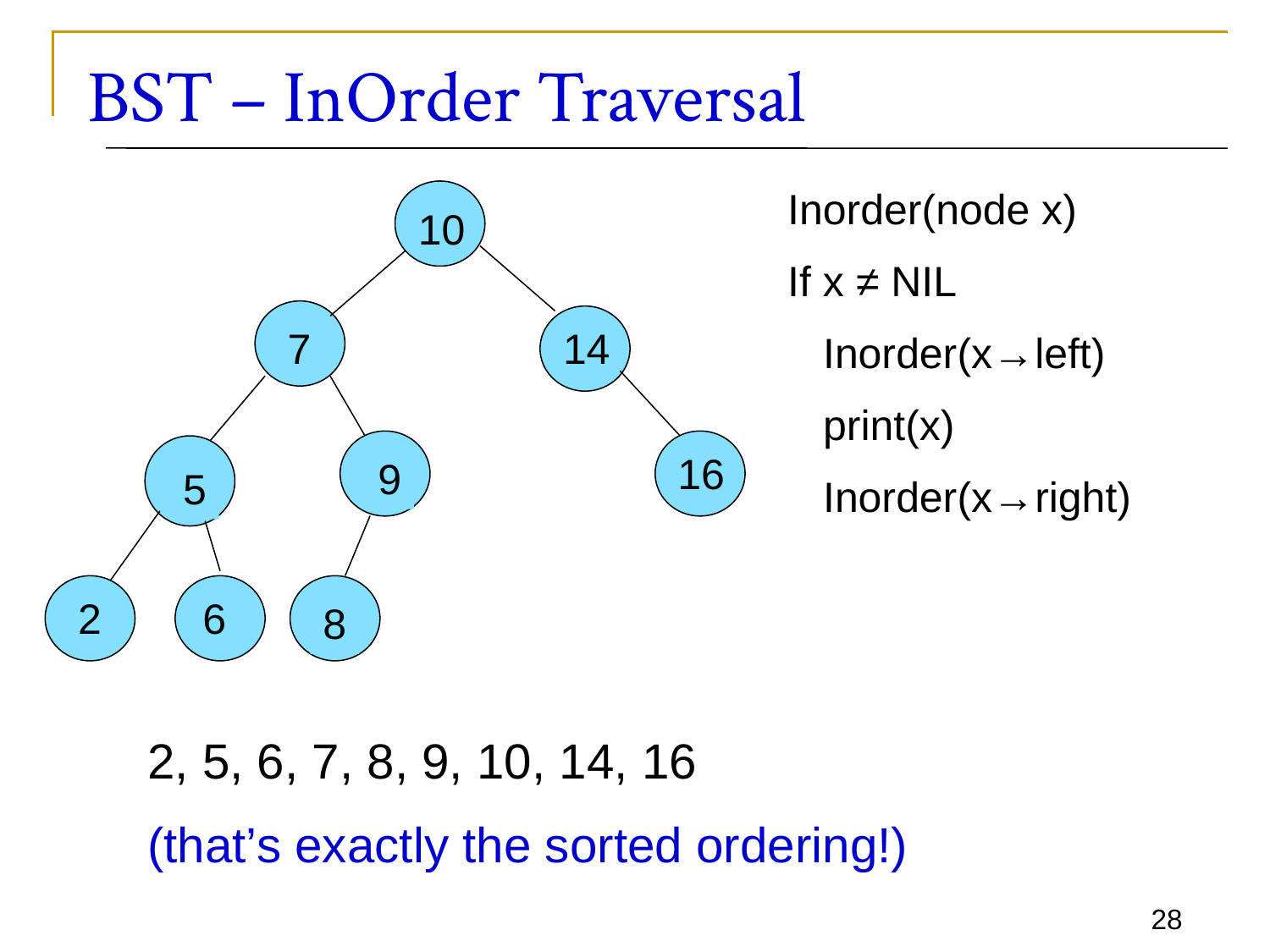

# BST – InOrder Traversal
Inorder(node x)
If x ≠ NIL
   Inorder(x→left)
   print(x)
   Inorder(x→right)

10

7
14

16
9
5

2
6
8
2, 5, 6, 7, 8, 9, 10, 14, 16
(that’s exactly the sorted ordering!)